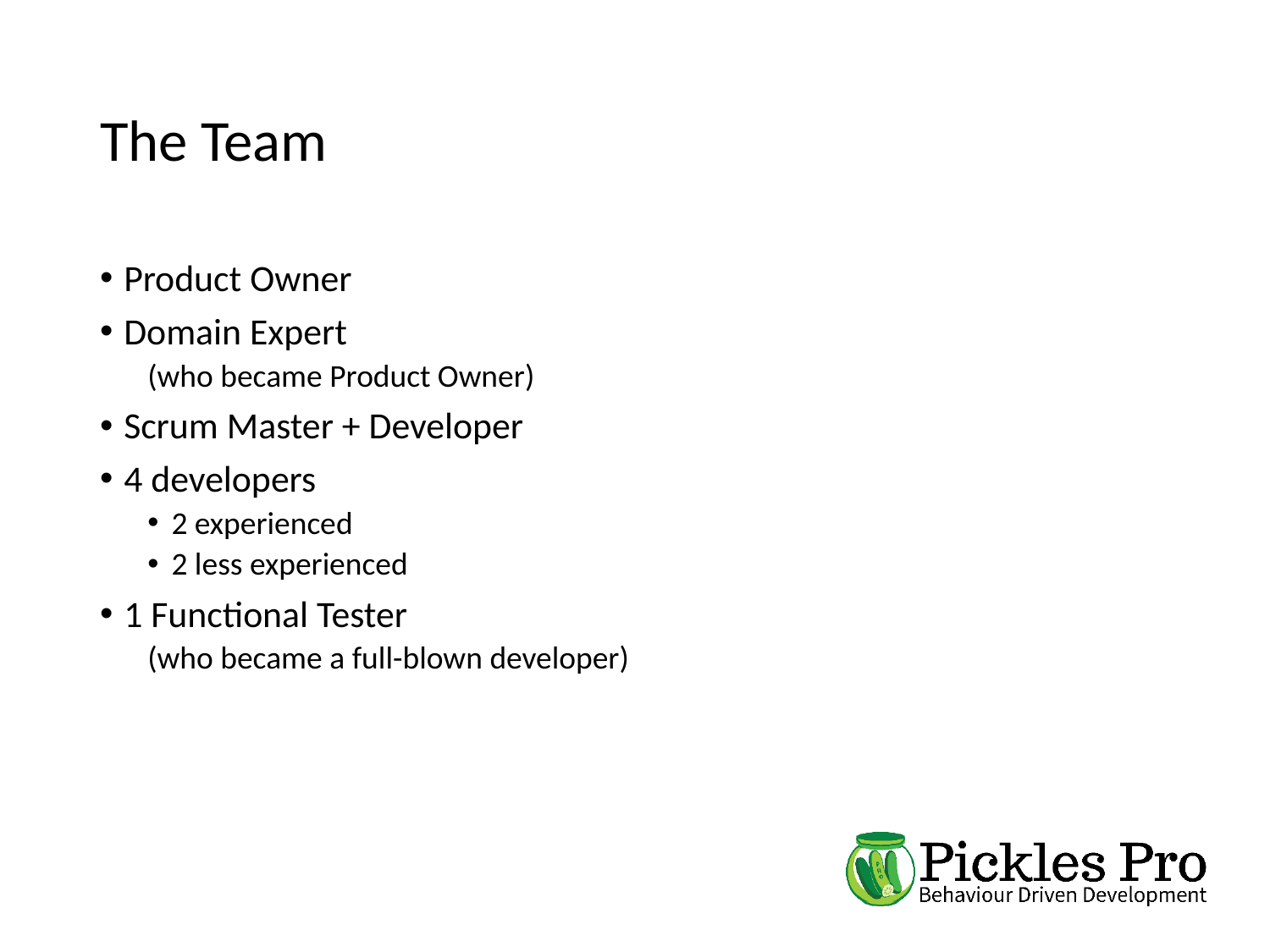

# The Team
Product Owner
Domain Expert
(who became Product Owner)
Scrum Master + Developer
4 developers
2 experienced
2 less experienced
1 Functional Tester
(who became a full-blown developer)